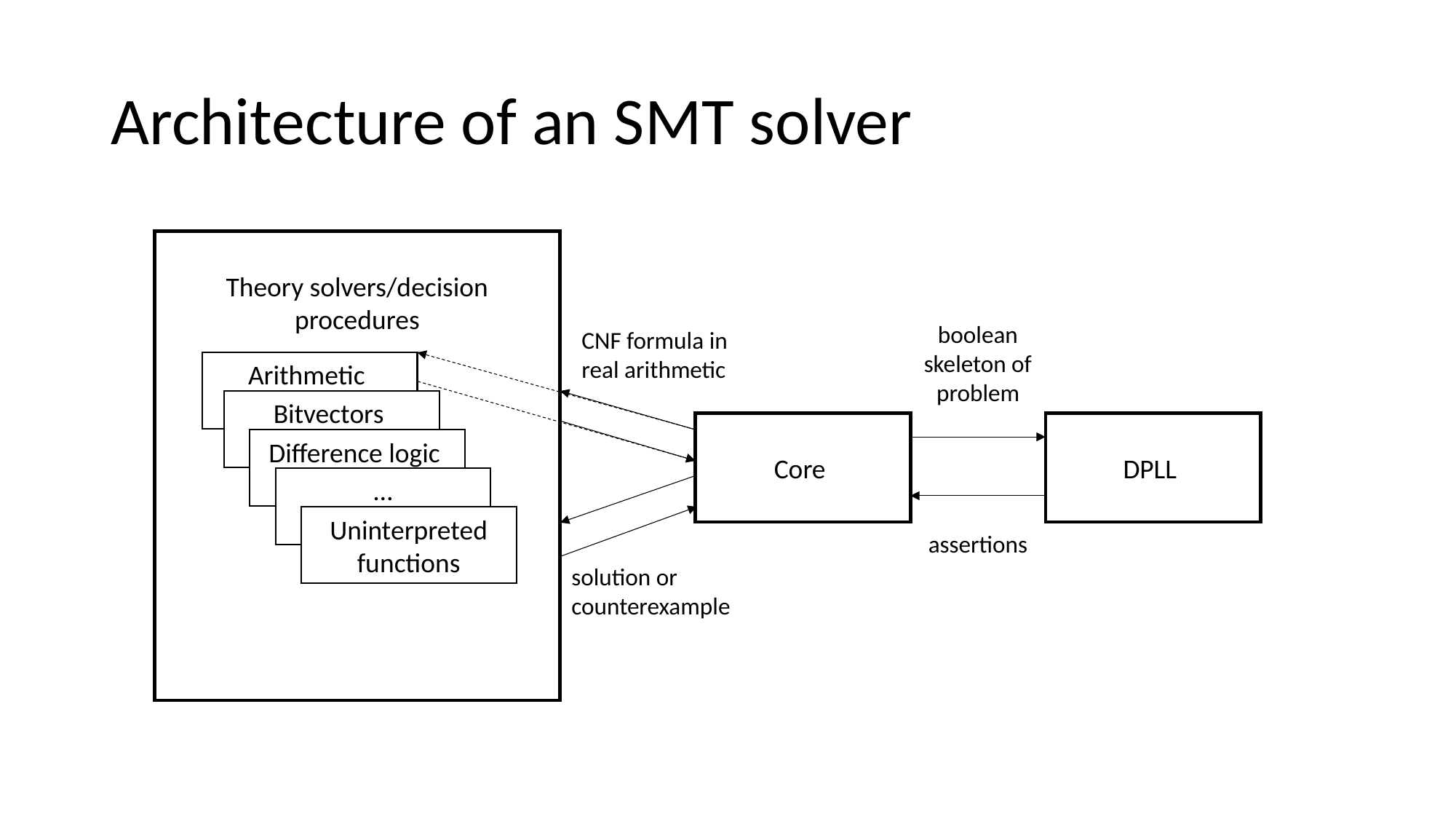

# Architecture of an SMT solver

Theory solvers/decision procedures

boolean skeleton of problem
CNF formula in
real arithmetic

Arithmetic

Bitvectors

Core

DPLL

Difference logic

…

Uninterpreted functions
assertions
solution or
counterexample